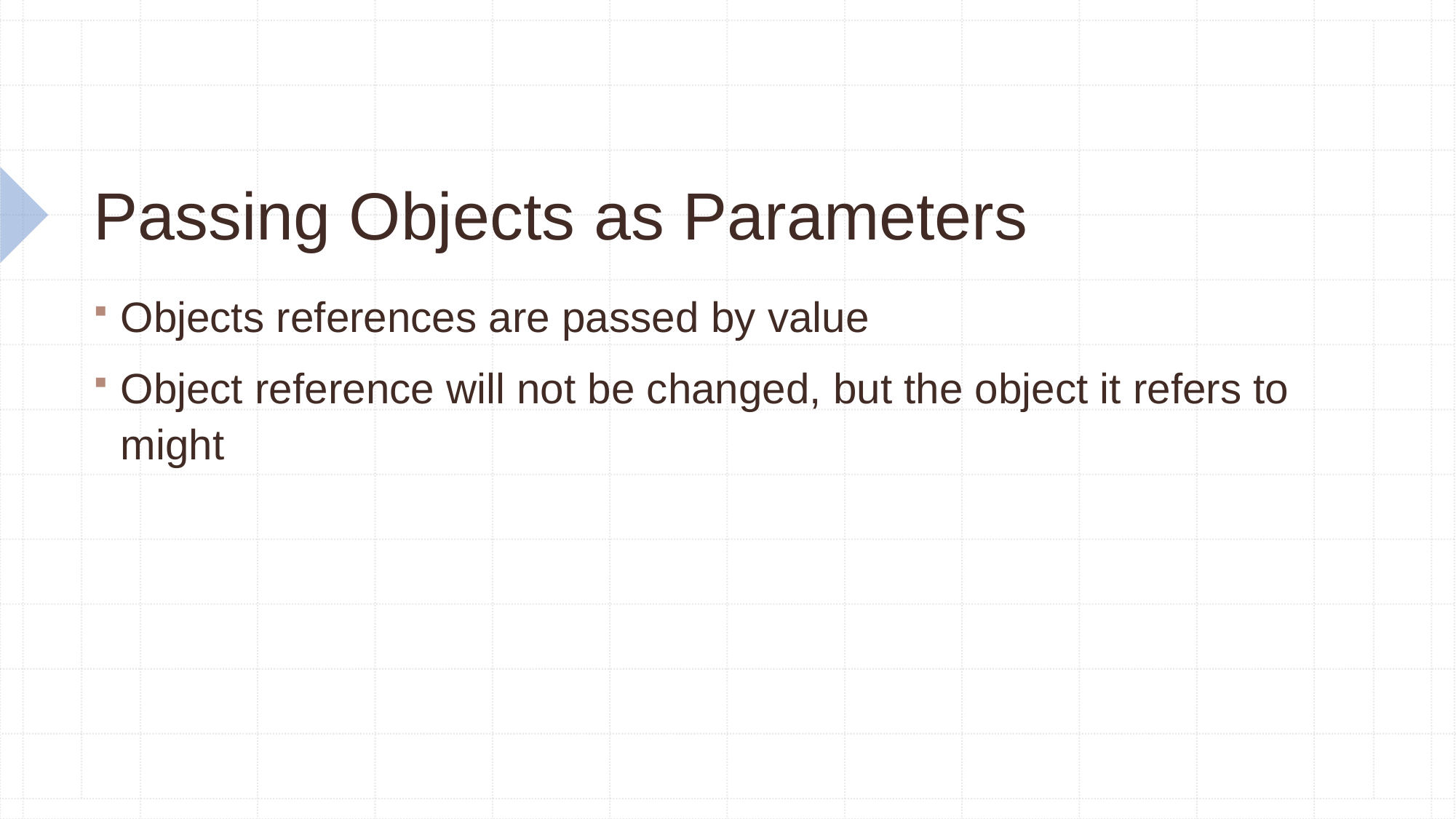

# Passing Objects as Parameters
Objects references are passed by value
Object reference will not be changed, but the object it refers to might